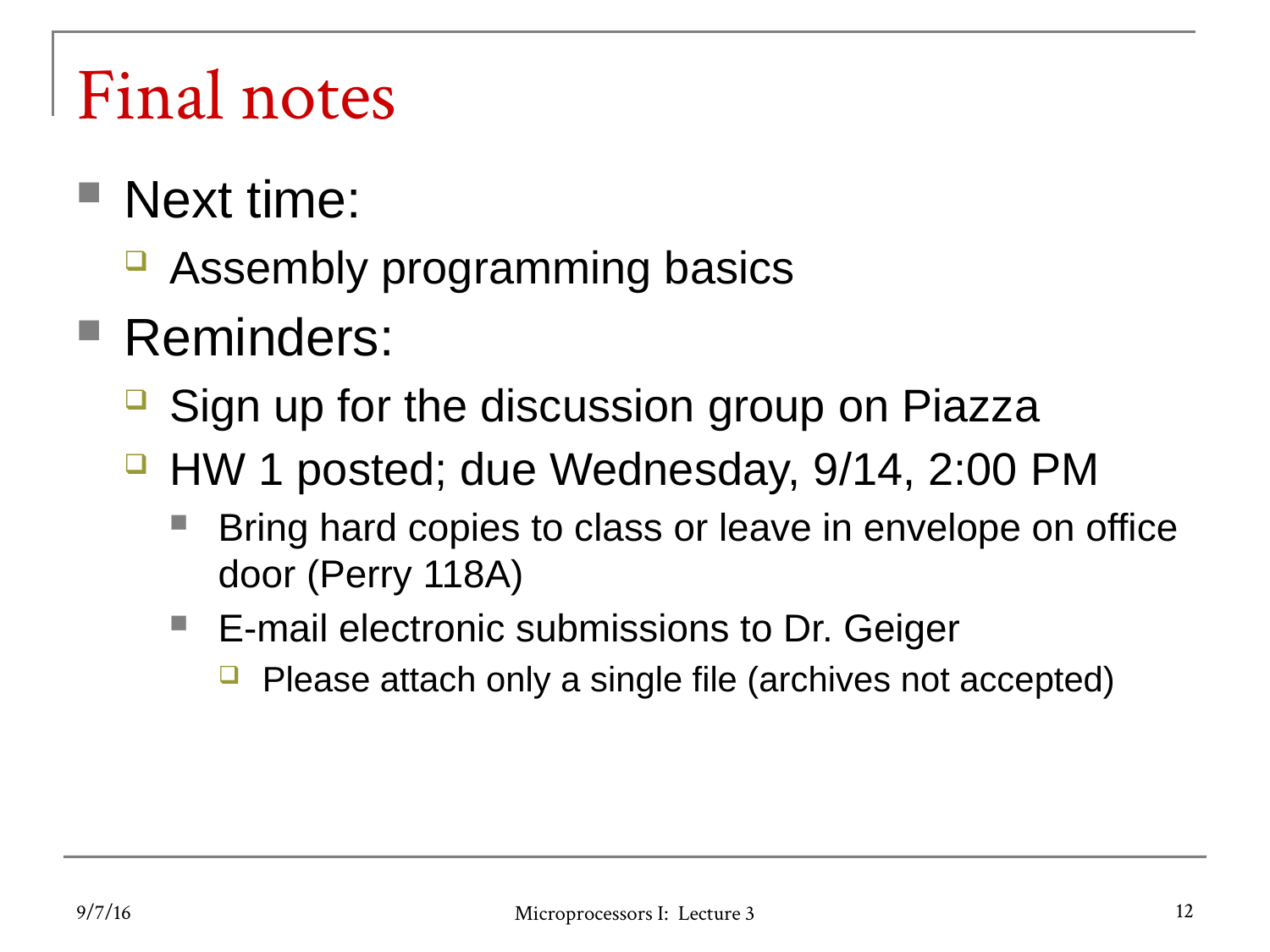

# Final notes
Next time:
Assembly programming basics
Reminders:
Sign up for the discussion group on Piazza
HW 1 posted; due Wednesday, 9/14, 2:00 PM
Bring hard copies to class or leave in envelope on office door (Perry 118A)
E-mail electronic submissions to Dr. Geiger
Please attach only a single file (archives not accepted)
9/7/16
12
Microprocessors I:  Lecture 3